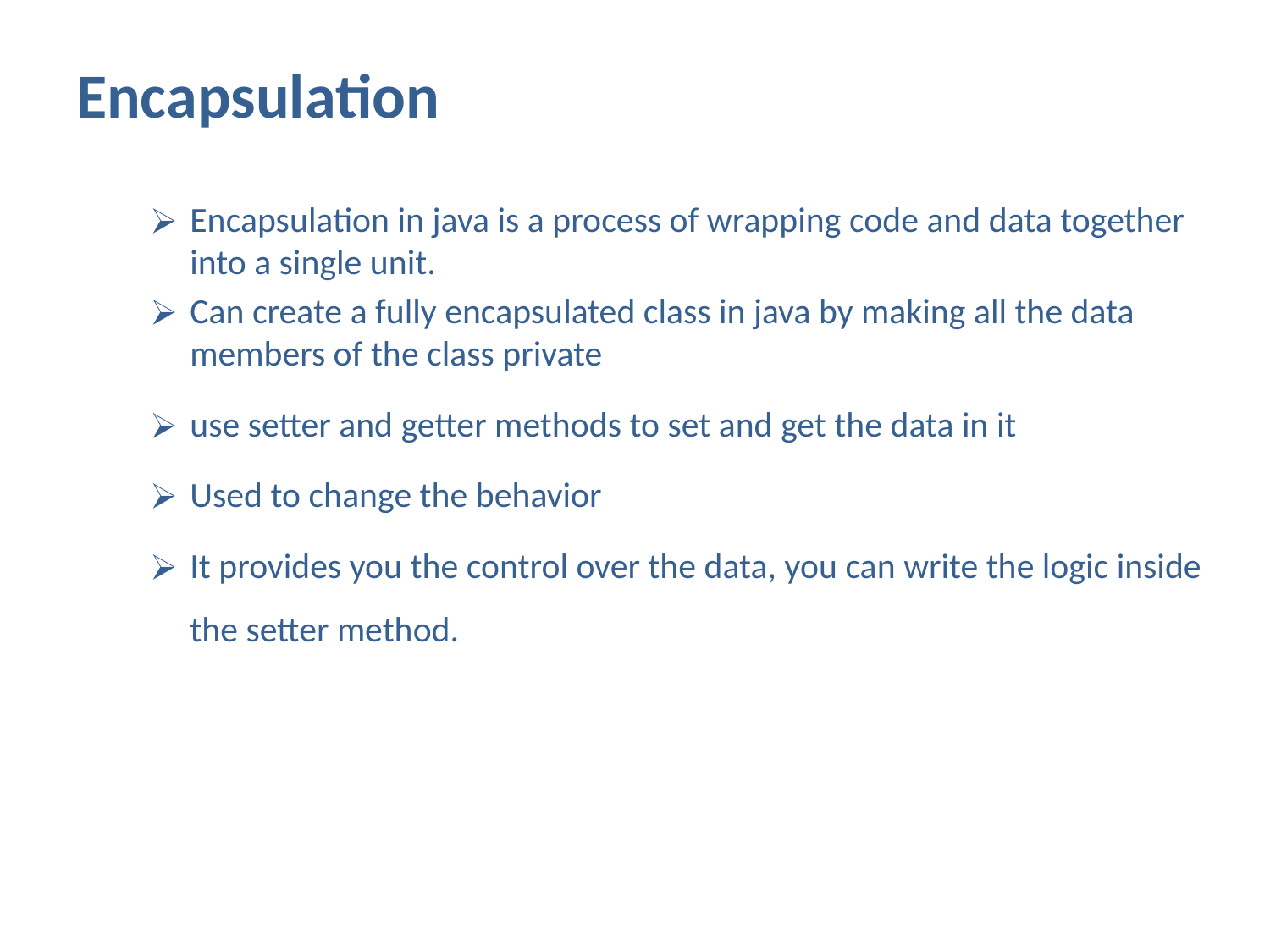

# Encapsulation
Encapsulation in java is a process of wrapping code and data together into a single unit.
Can create a fully encapsulated class in java by making all the data members of the class private
use setter and getter methods to set and get the data in it
Used to change the behavior
It provides you the control over the data, you can write the logic inside the setter method.